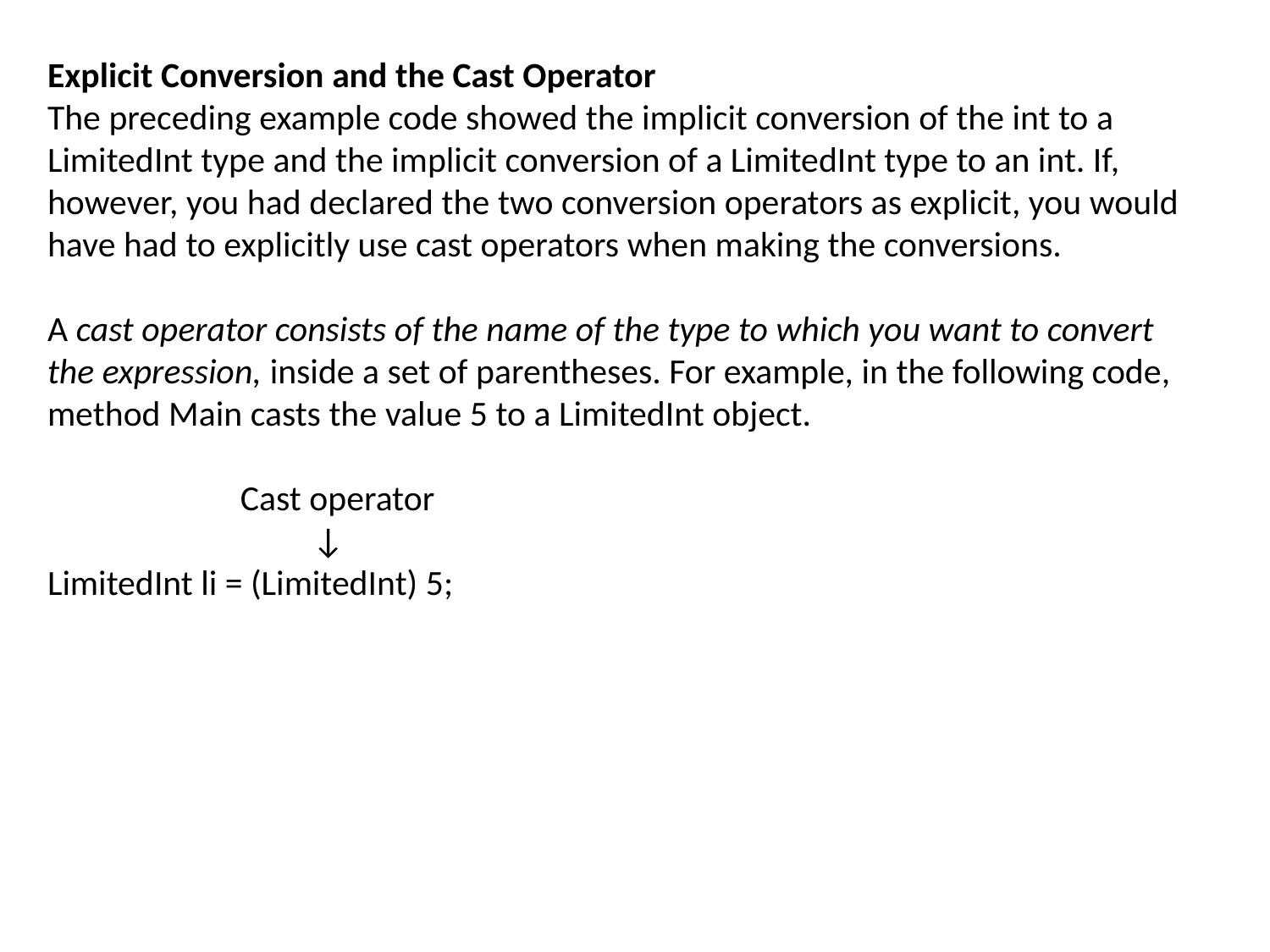

Explicit Conversion and the Cast Operator
The preceding example code showed the implicit conversion of the int to a LimitedInt type and the implicit conversion of a LimitedInt type to an int. If, however, you had declared the two conversion operators as explicit, you would have had to explicitly use cast operators when making the conversions.

A cast operator consists of the name of the type to which you want to convert the expression, inside a set of parentheses. For example, in the following code, method Main casts the value 5 to a LimitedInt object.

                        Cast operator
                                 ↓
LimitedInt li = (LimitedInt) 5;